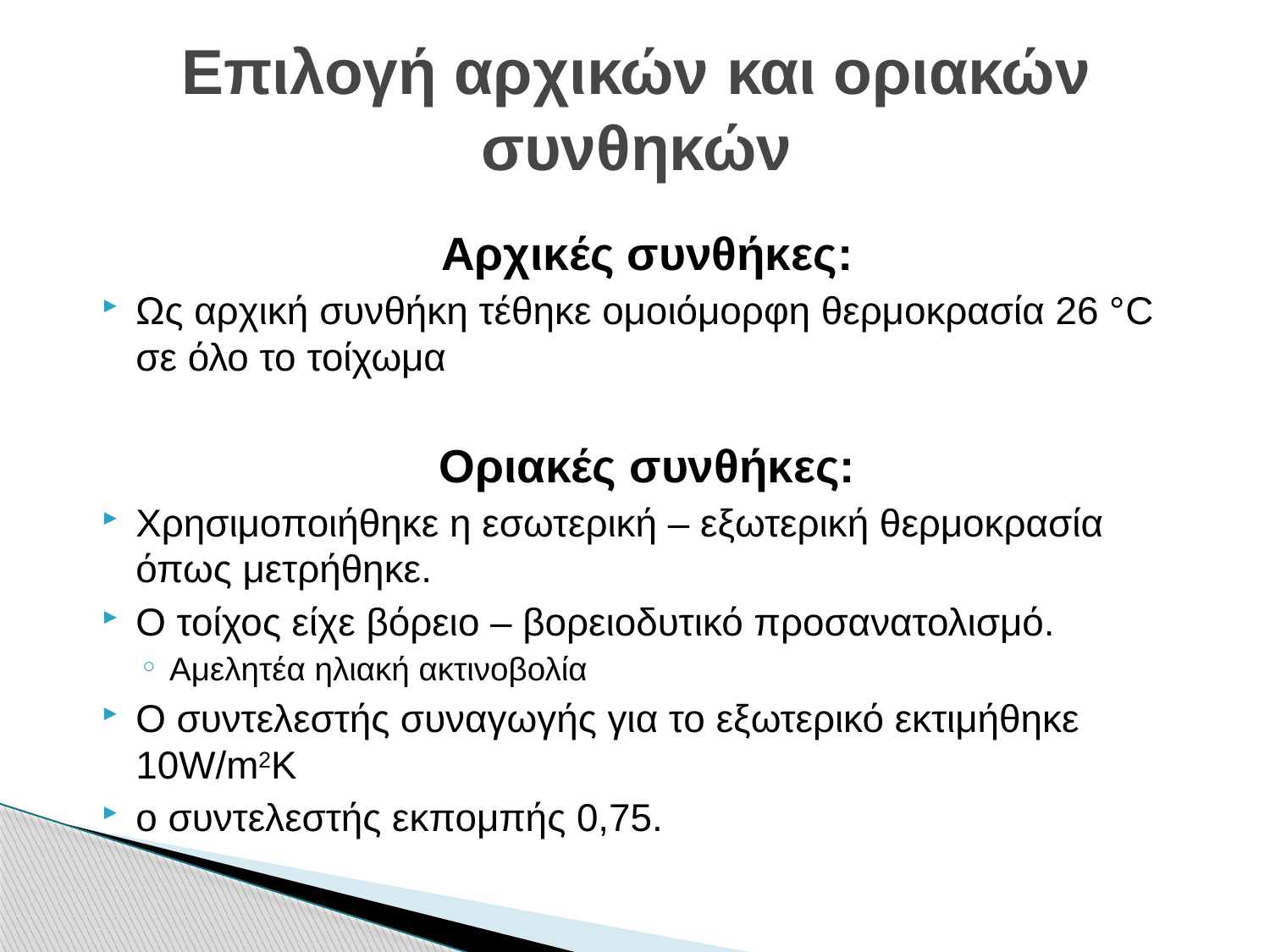

# Επιλογή αρχικών και οριακών συνθηκών
Αρχικές συνθήκες:
Ως αρχική συνθήκη τέθηκε ομοιόμορφη θερμοκρασία 26 °C σε όλο το τοίχωμα

Οριακές συνθήκες:
Χρησιμοποιήθηκε η εσωτερική – εξωτερική θερμοκρασία όπως μετρήθηκε.
Ο τοίχος είχε βόρειο – βορειοδυτικό προσανατολισμό.
Αμελητέα ηλιακή ακτινοβολία
Ο συντελεστής συναγωγής για το εξωτερικό εκτιμήθηκε 10W/m2K
ο συντελεστής εκπομπής 0,75.